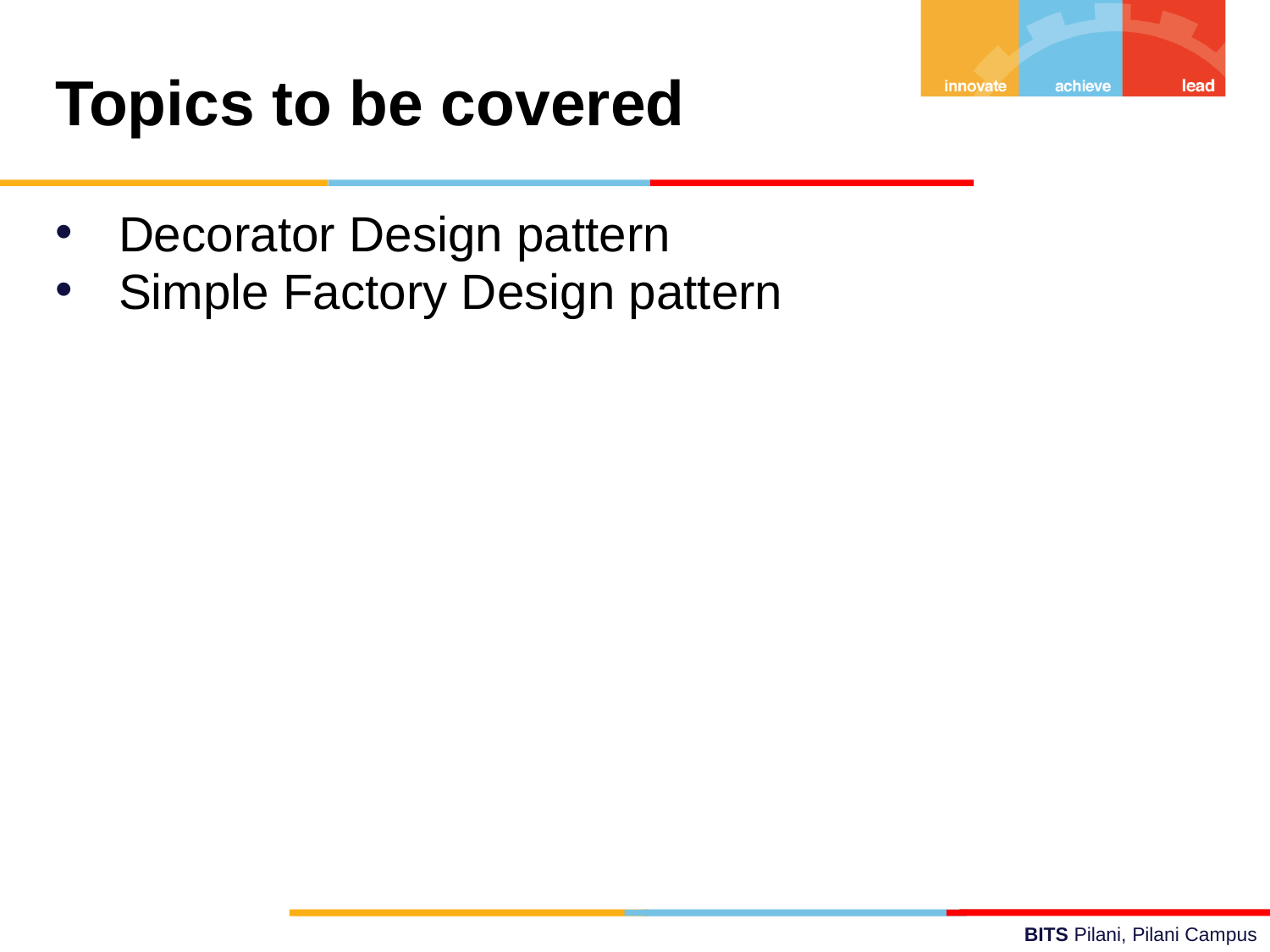

Topics to be covered
Decorator Design pattern
Simple Factory Design pattern